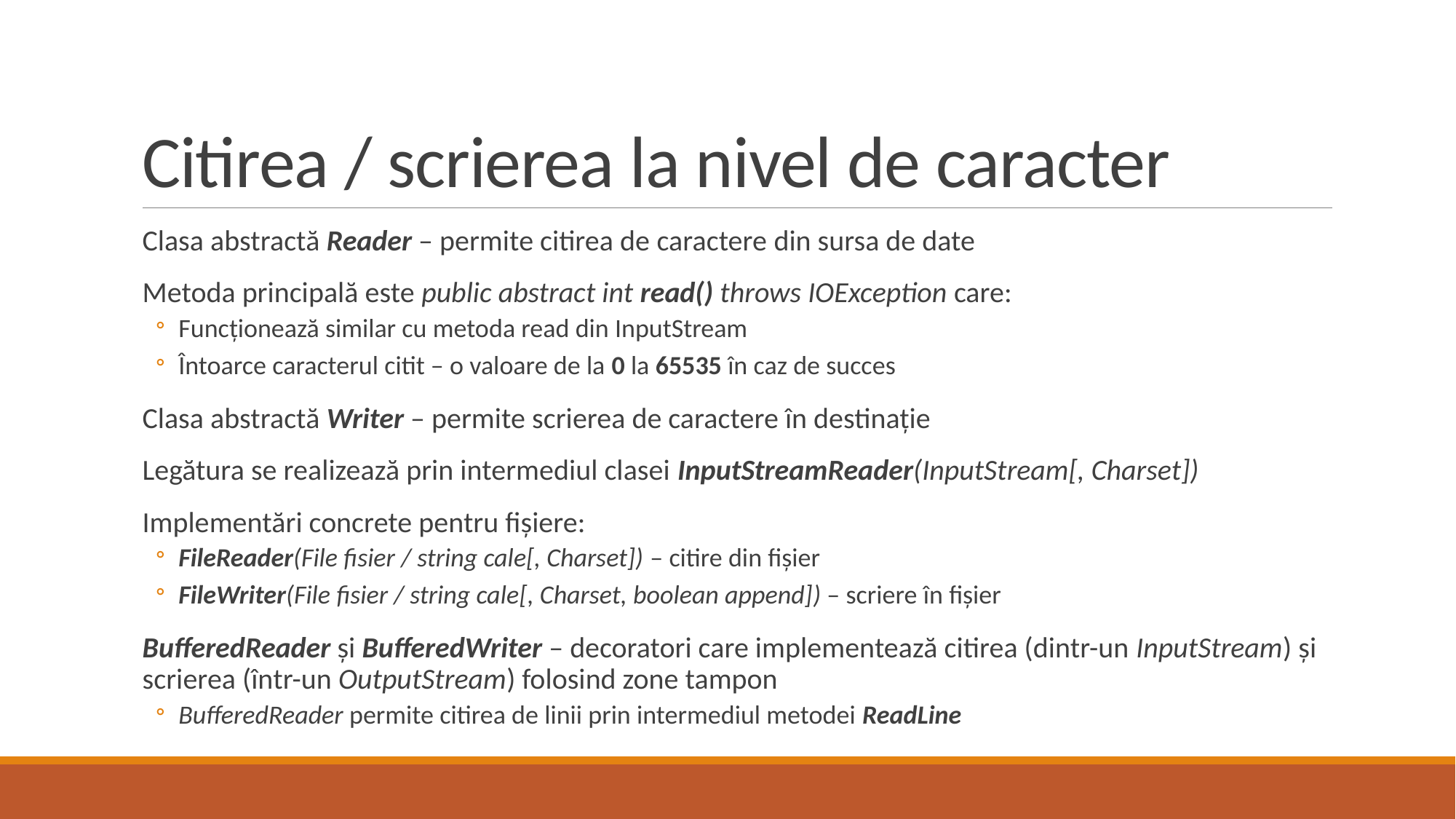

# Citirea / scrierea la nivel de caracter
Clasa abstractă Reader – permite citirea de caractere din sursa de date
Metoda principală este public abstract int read() throws IOException care:
Funcționează similar cu metoda read din InputStream
Întoarce caracterul citit – o valoare de la 0 la 65535 în caz de succes
Clasa abstractă Writer – permite scrierea de caractere în destinație
Legătura se realizează prin intermediul clasei InputStreamReader(InputStream[, Charset])
Implementări concrete pentru fișiere:
FileReader(File fisier / string cale[, Charset]) – citire din fișier
FileWriter(File fisier / string cale[, Charset, boolean append]) – scriere în fișier
BufferedReader și BufferedWriter – decoratori care implementează citirea (dintr-un InputStream) și scrierea (într-un OutputStream) folosind zone tampon
BufferedReader permite citirea de linii prin intermediul metodei ReadLine